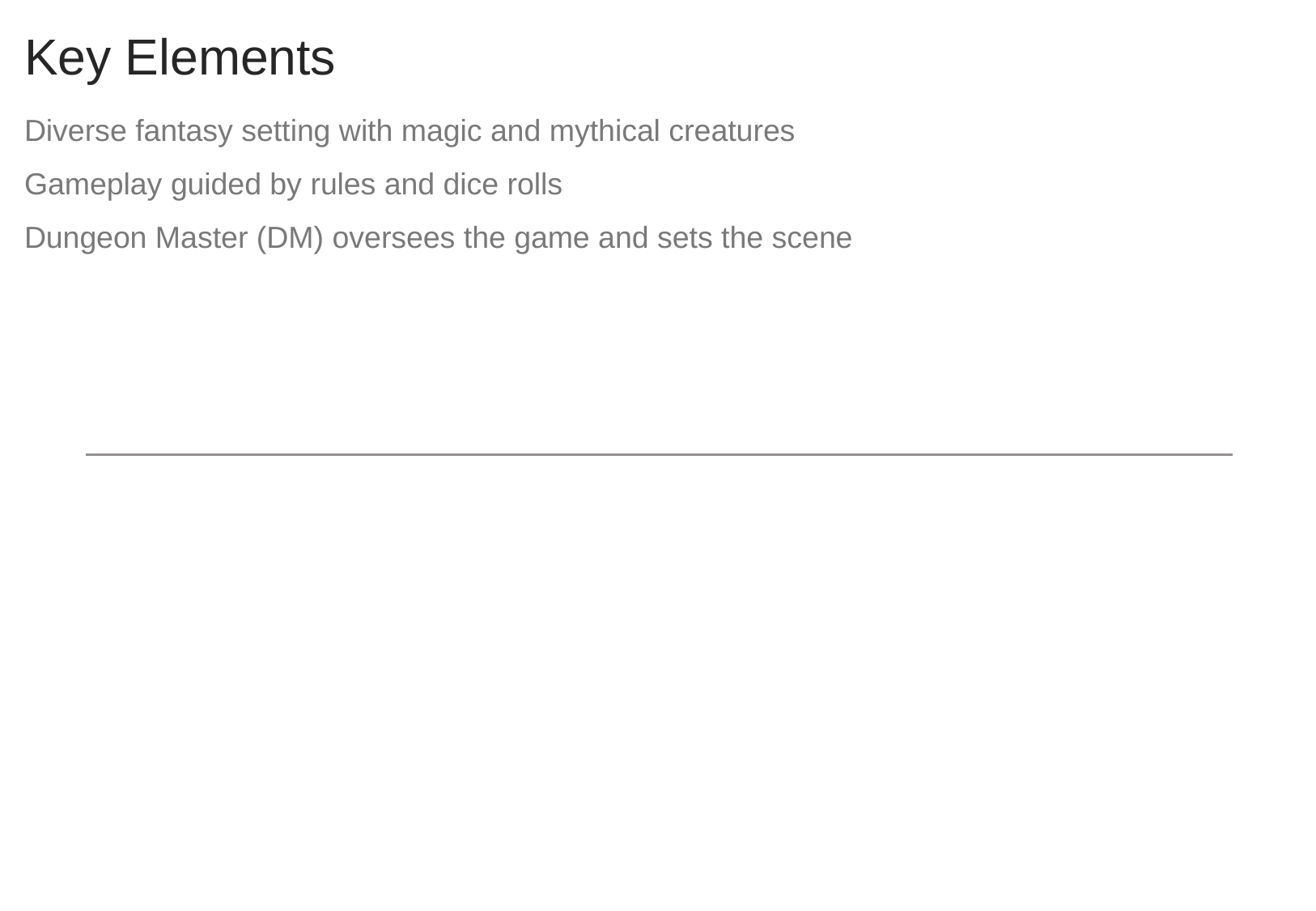

# Key Elements
Diverse fantasy setting with magic and mythical creatures
Gameplay guided by rules and dice rolls
Dungeon Master (DM) oversees the game and sets the scene